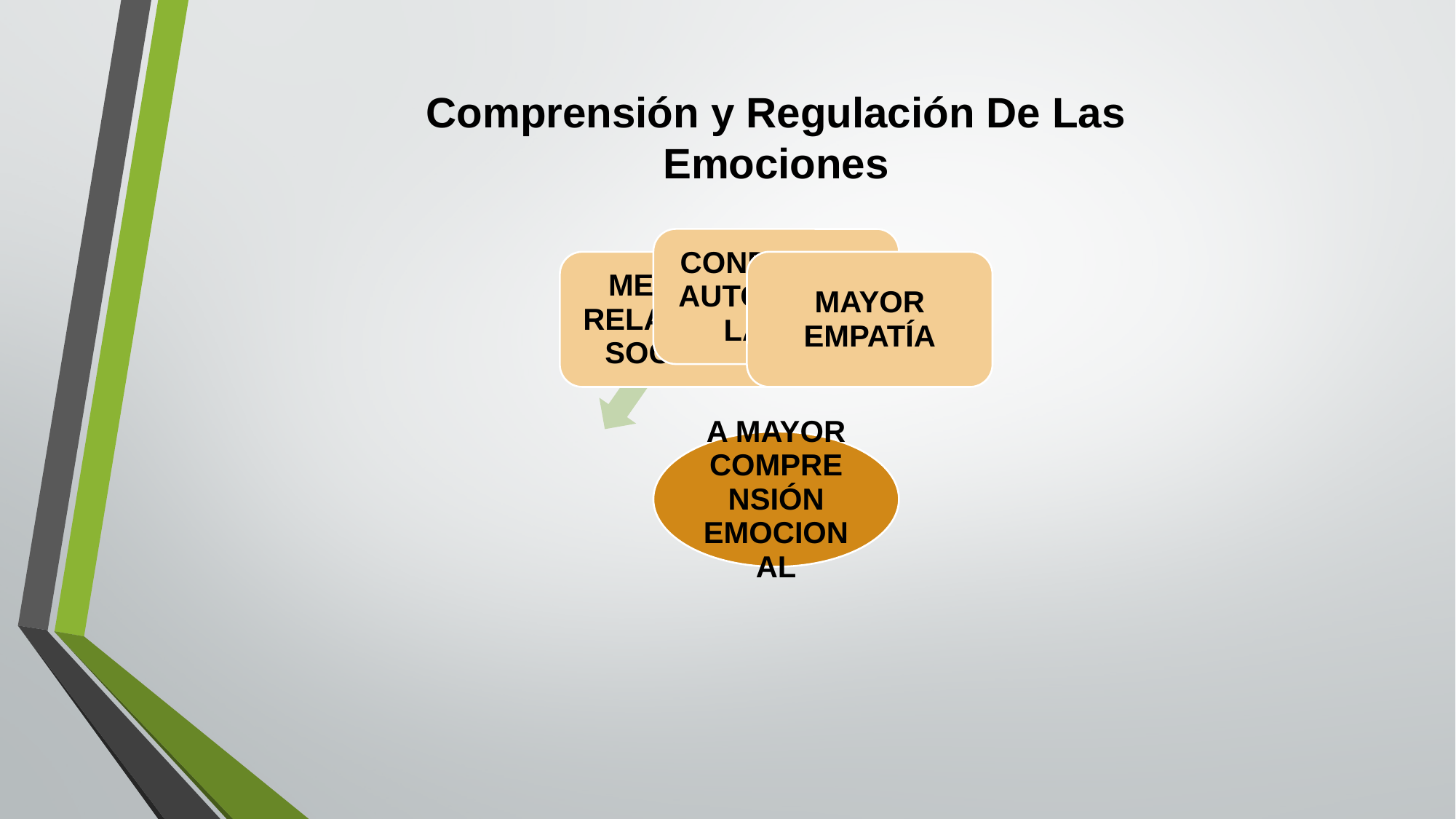

Comprensión y Regulación De Las Emociones
A MAYOR COMPRENSIÓN EMOCIONAL